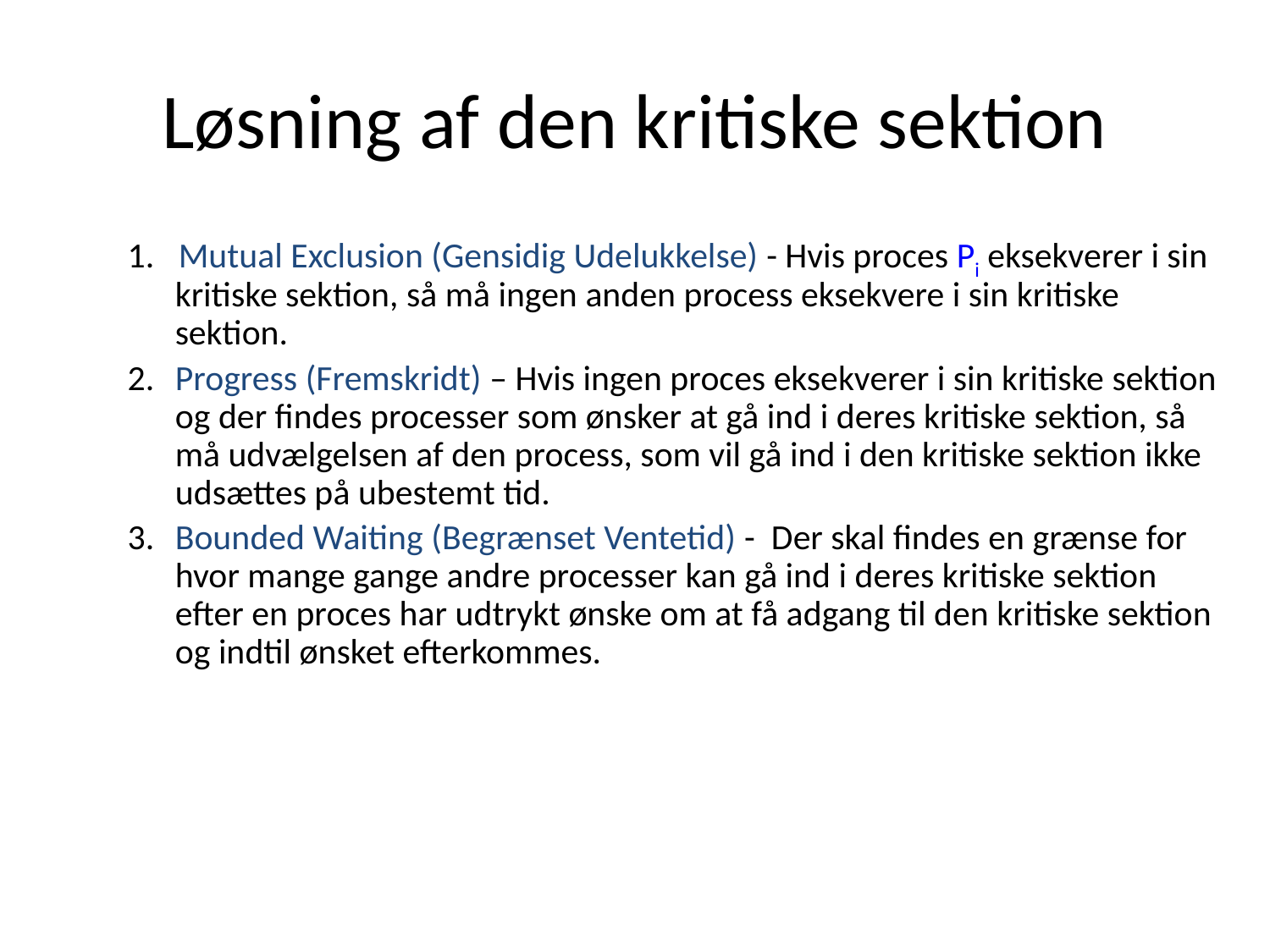

# Løsning af den kritiske sektion

1.   Mutual Exclusion (Gensidig Udelukkelse) - Hvis proces Pi eksekverer i sin kritiske sektion, så må ingen anden process eksekvere i sin kritiske sektion.
2.	Progress (Fremskridt) – Hvis ingen proces eksekverer i sin kritiske sektion og der findes processer som ønsker at gå ind i deres kritiske sektion, så må udvælgelsen af den process, som vil gå ind i den kritiske sektion ikke udsættes på ubestemt tid.
3.	Bounded Waiting (Begrænset Ventetid) -  Der skal findes en grænse for hvor mange gange andre processer kan gå ind i deres kritiske sektion efter en proces har udtrykt ønske om at få adgang til den kritiske sektion og indtil ønsket efterkommes.